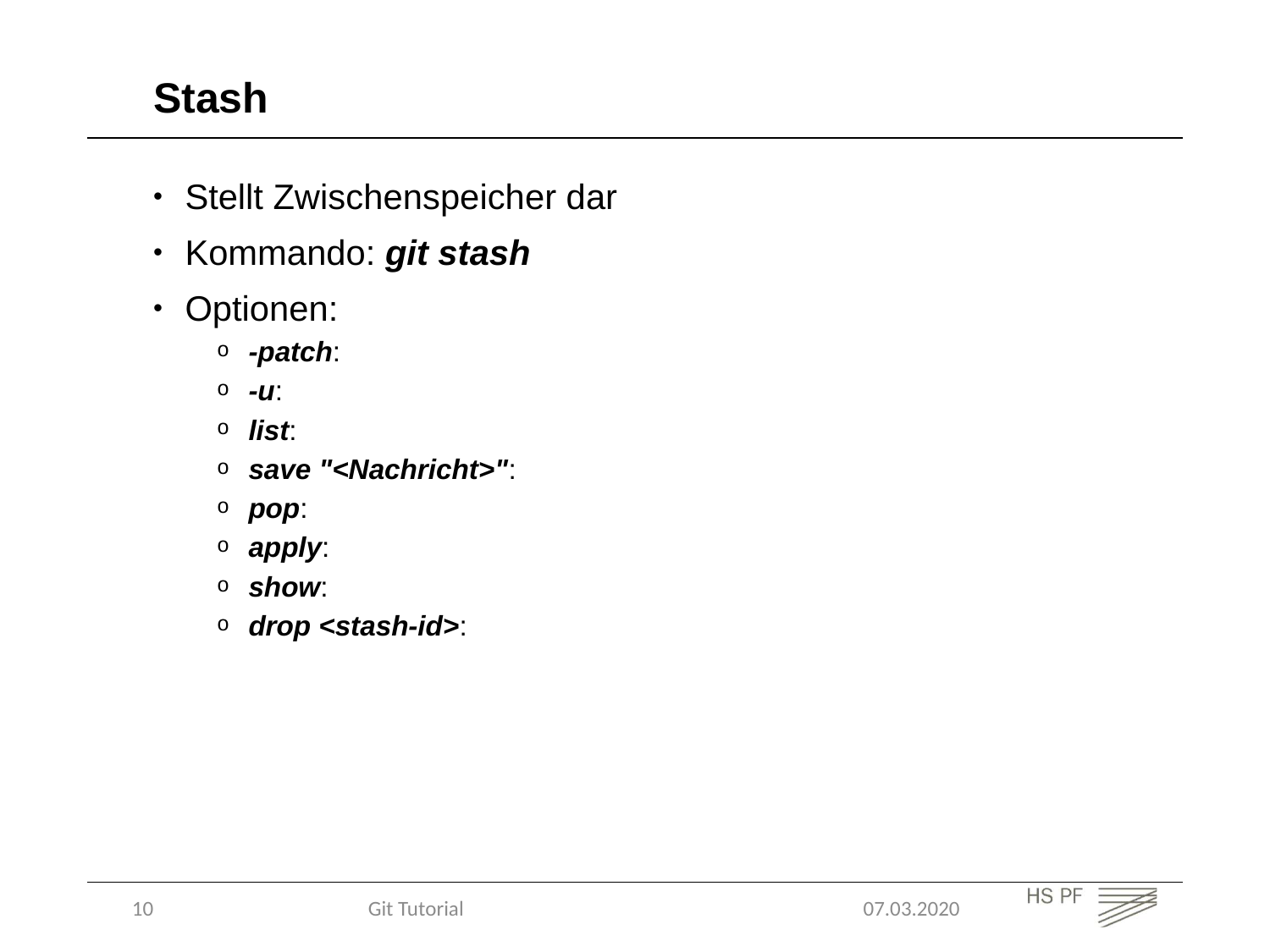

Stash
Stellt Zwischenspeicher dar
Kommando: git stash
Optionen:
-patch:
-u:
list:
save "<Nachricht>":
pop:
apply:
show:
drop <stash-id>: